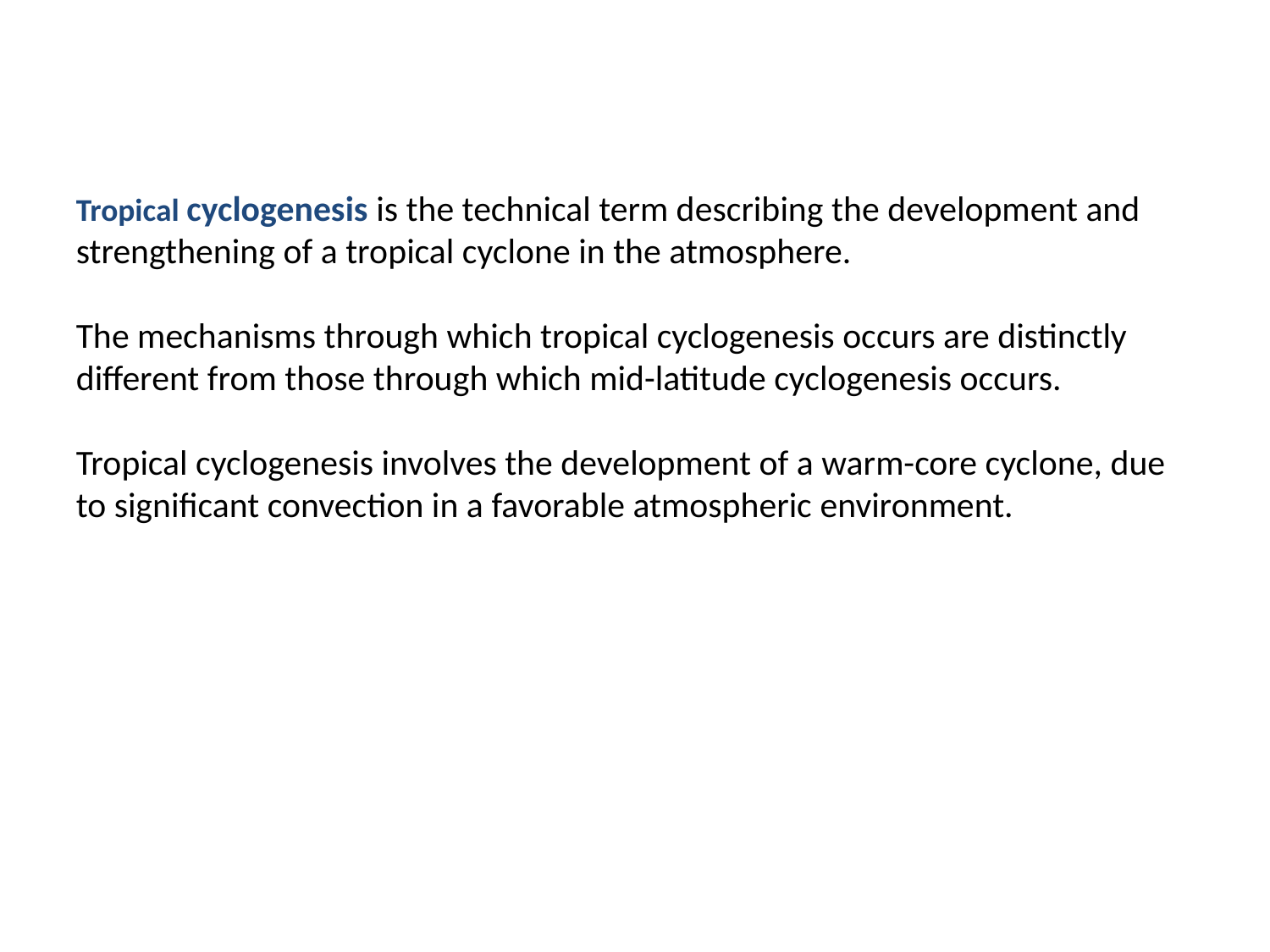

Tropical cyclogenesis is the technical term describing the development and strengthening of a tropical cyclone in the atmosphere.

The mechanisms through which tropical cyclogenesis occurs are distinctly different from those through which mid-latitude cyclogenesis occurs.

Tropical cyclogenesis involves the development of a warm-core cyclone, due to significant convection in a favorable atmospheric environment.